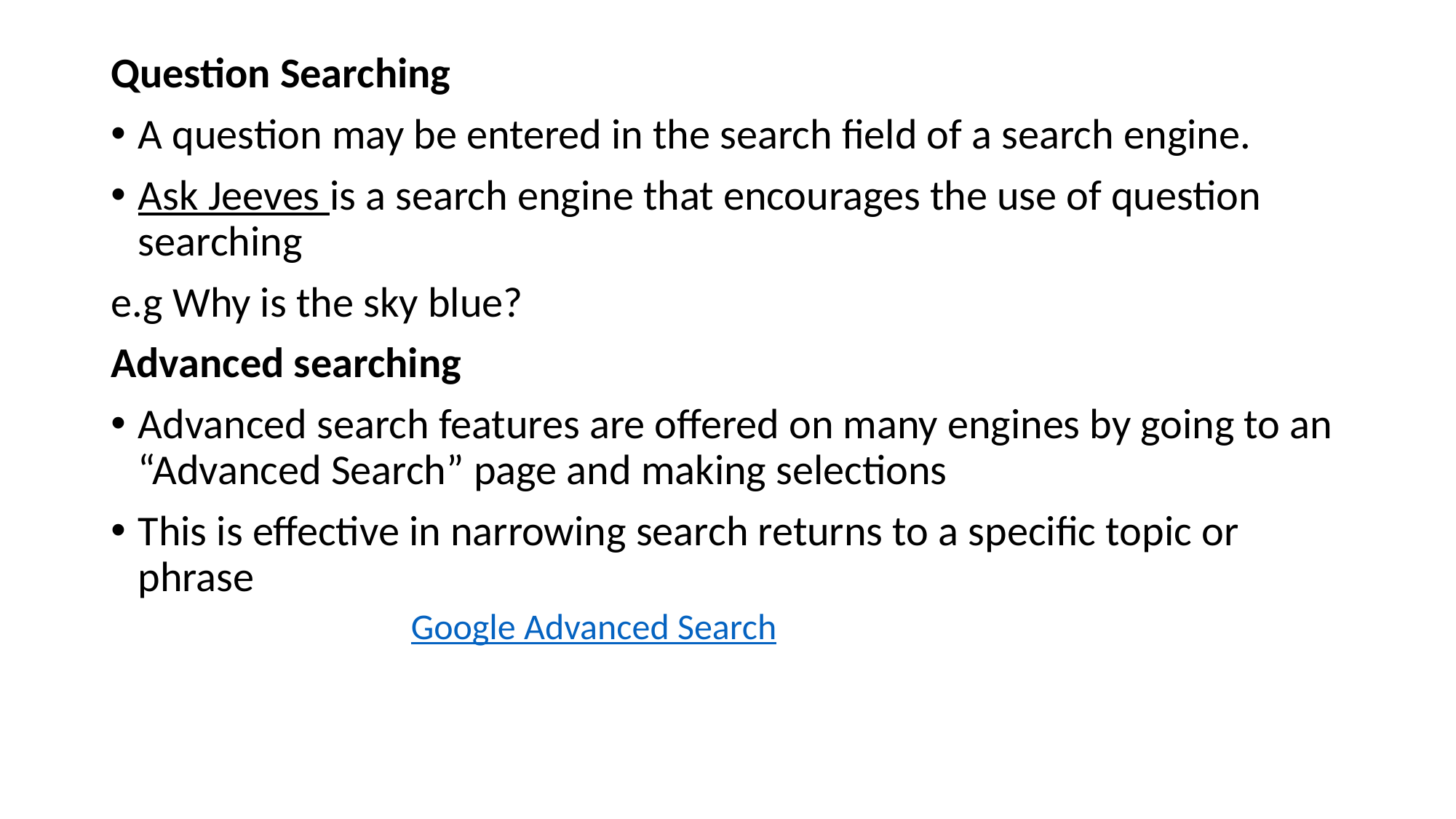

Question Searching
A question may be entered in the search field of a search engine.
Ask Jeeves is a search engine that encourages the use of question searching
e.g Why is the sky blue?
Advanced searching
Advanced search features are offered on many engines by going to an “Advanced Search” page and making selections
This is effective in narrowing search returns to a specific topic or phrase
			Google Advanced Search